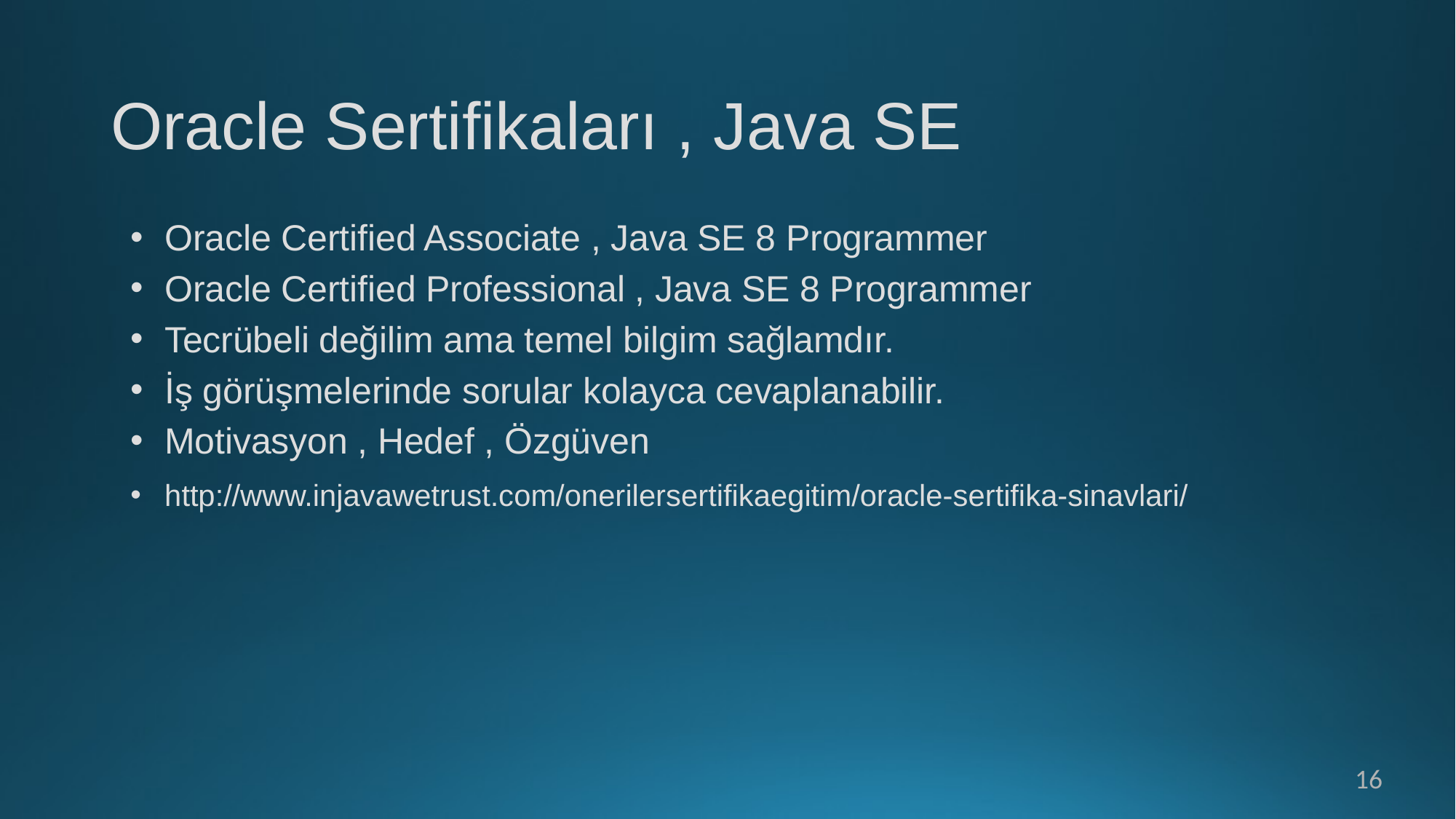

# Oracle Sertifikaları , Java SE
Oracle Certified Associate , Java SE 8 Programmer
Oracle Certified Professional , Java SE 8 Programmer
Tecrübeli değilim ama temel bilgim sağlamdır.
İş görüşmelerinde sorular kolayca cevaplanabilir.
Motivasyon , Hedef , Özgüven
http://www.injavawetrust.com/onerilersertifikaegitim/oracle-sertifika-sinavlari/

16